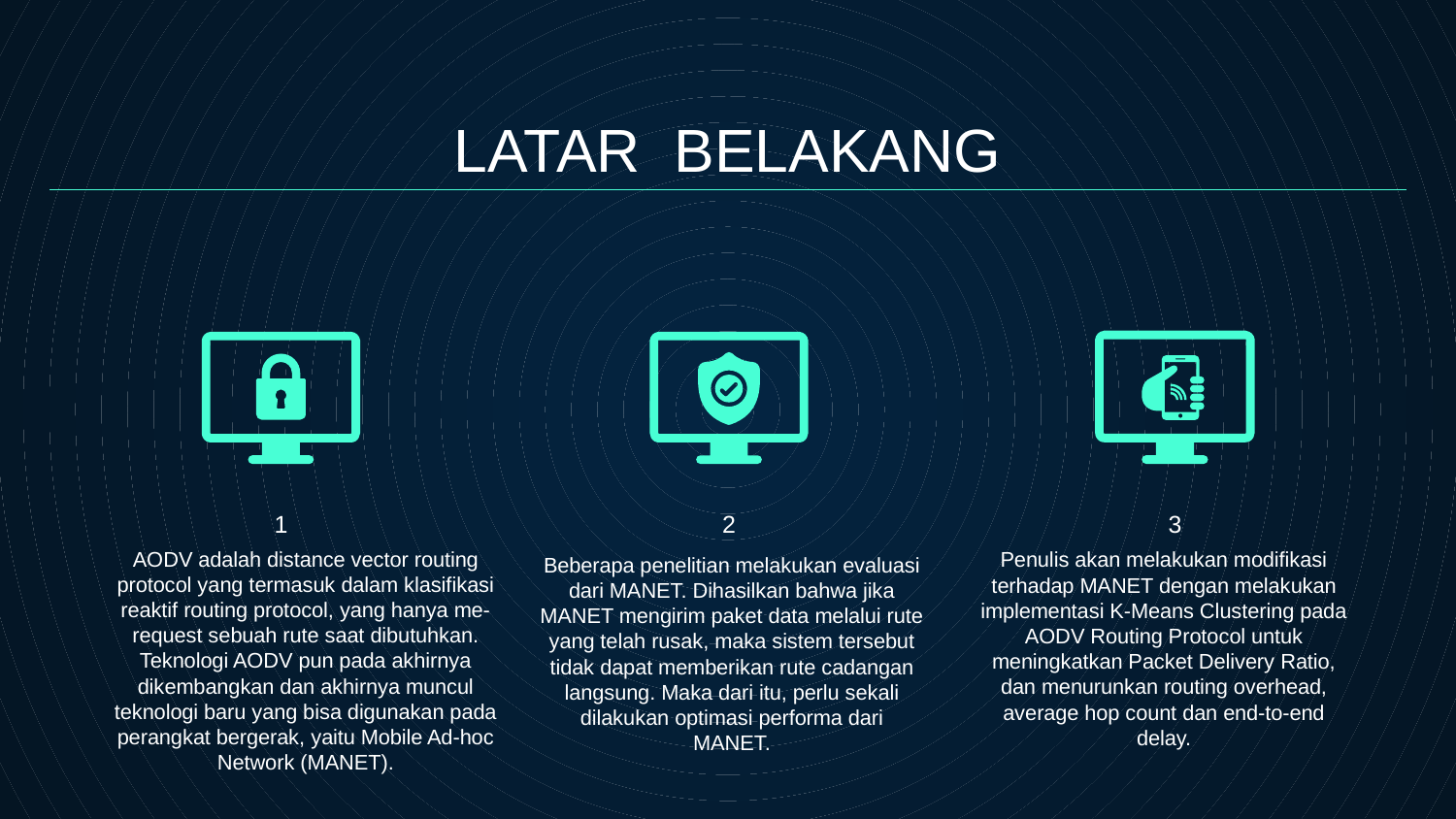

LATAR  BELAKANG

# 1
2
3
AODV adalah distance vector routing protocol yang termasuk dalam klasifikasi reaktif routing protocol, yang hanya me-request sebuah rute saat dibutuhkan. Teknologi AODV pun pada akhirnya dikembangkan dan akhirnya muncul teknologi baru yang bisa digunakan pada perangkat bergerak, yaitu Mobile Ad-hoc Network (MANET).

Penulis akan melakukan modifikasi terhadap MANET dengan melakukan implementasi K-Means Clustering pada AODV Routing Protocol untuk meningkatkan Packet Delivery Ratio, dan menurunkan routing overhead, average hop count dan end-to-end delay.

Beberapa penelitian melakukan evaluasi dari MANET. Dihasilkan bahwa jika MANET mengirim paket data melalui rute yang telah rusak, maka sistem tersebut tidak dapat memberikan rute cadangan langsung. Maka dari itu, perlu sekali dilakukan optimasi performa dari MANET.